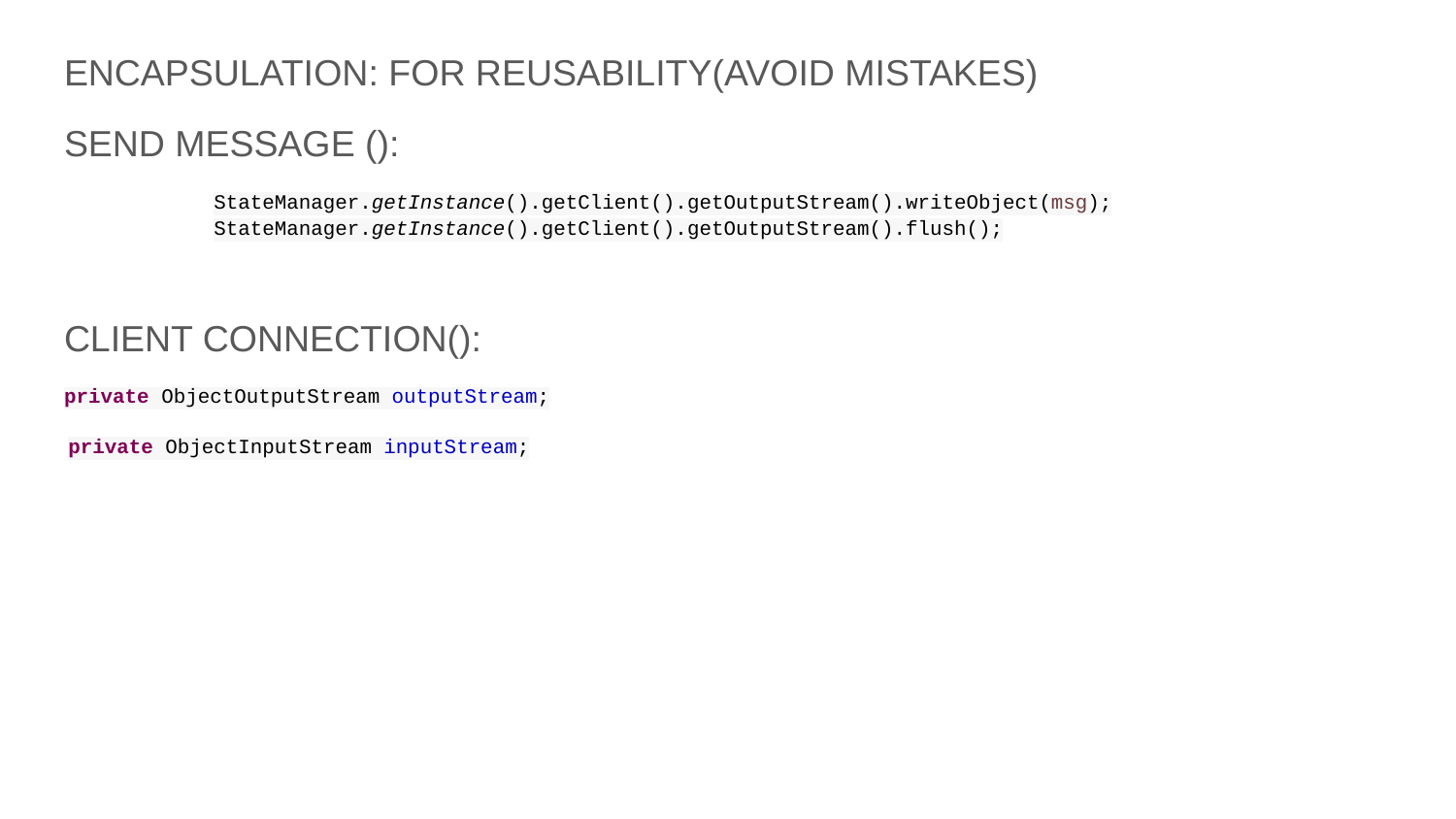

ENCAPSULATION: FOR REUSABILITY(AVOID MISTAKES)
SEND MESSAGE ():
	StateManager.getInstance().getClient().getOutputStream().writeObject(msg);
	StateManager.getInstance().getClient().getOutputStream().flush();

CLIENT CONNECTION():
private ObjectOutputStream outputStream;
private ObjectInputStream inputStream;